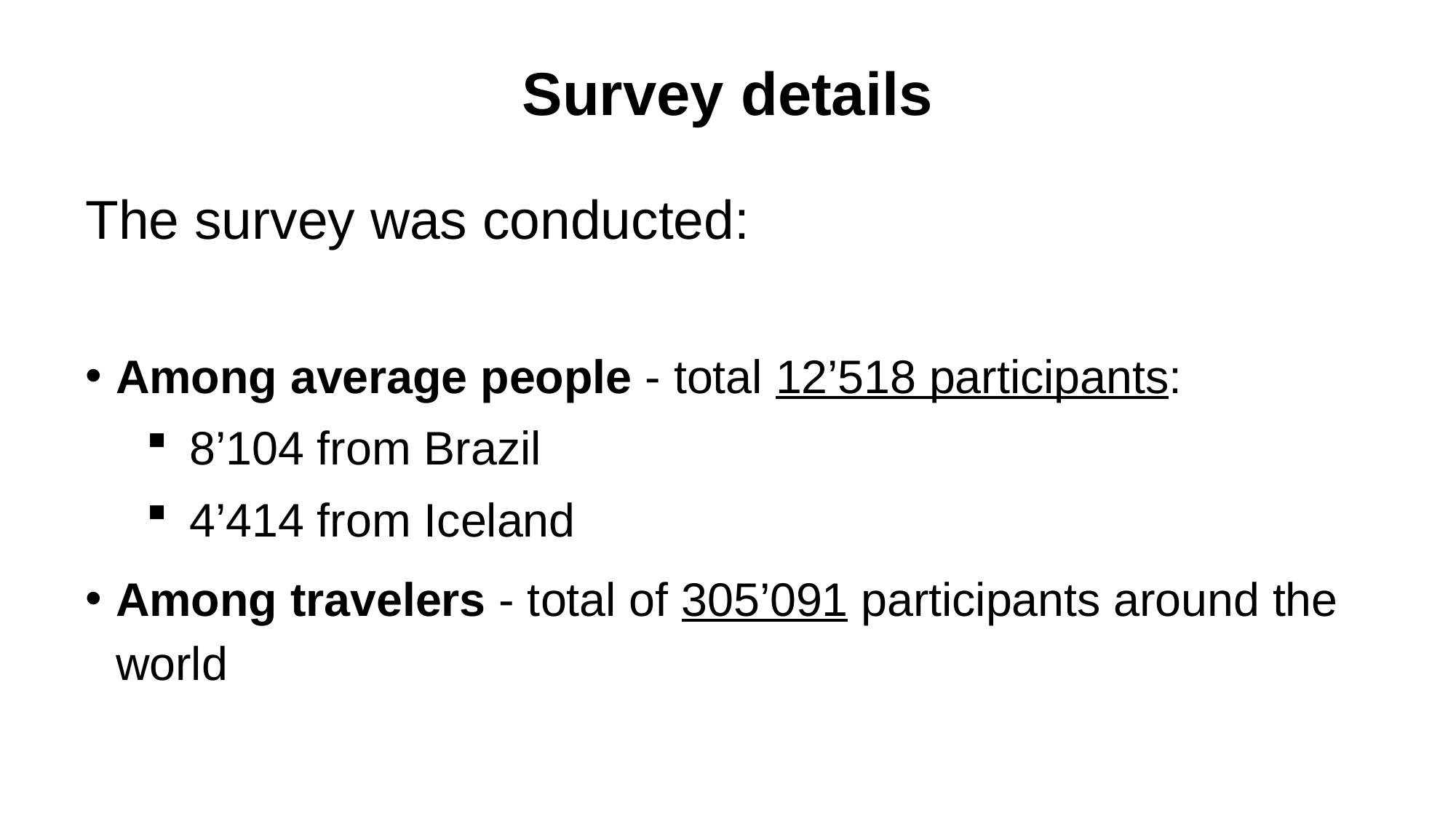

# Survey details
The survey was conducted:

Among average people - total 12’518 participants:
 8’104 from Brazil
 4’414 from Iceland
Among travelers - total of 305’091 participants around the world